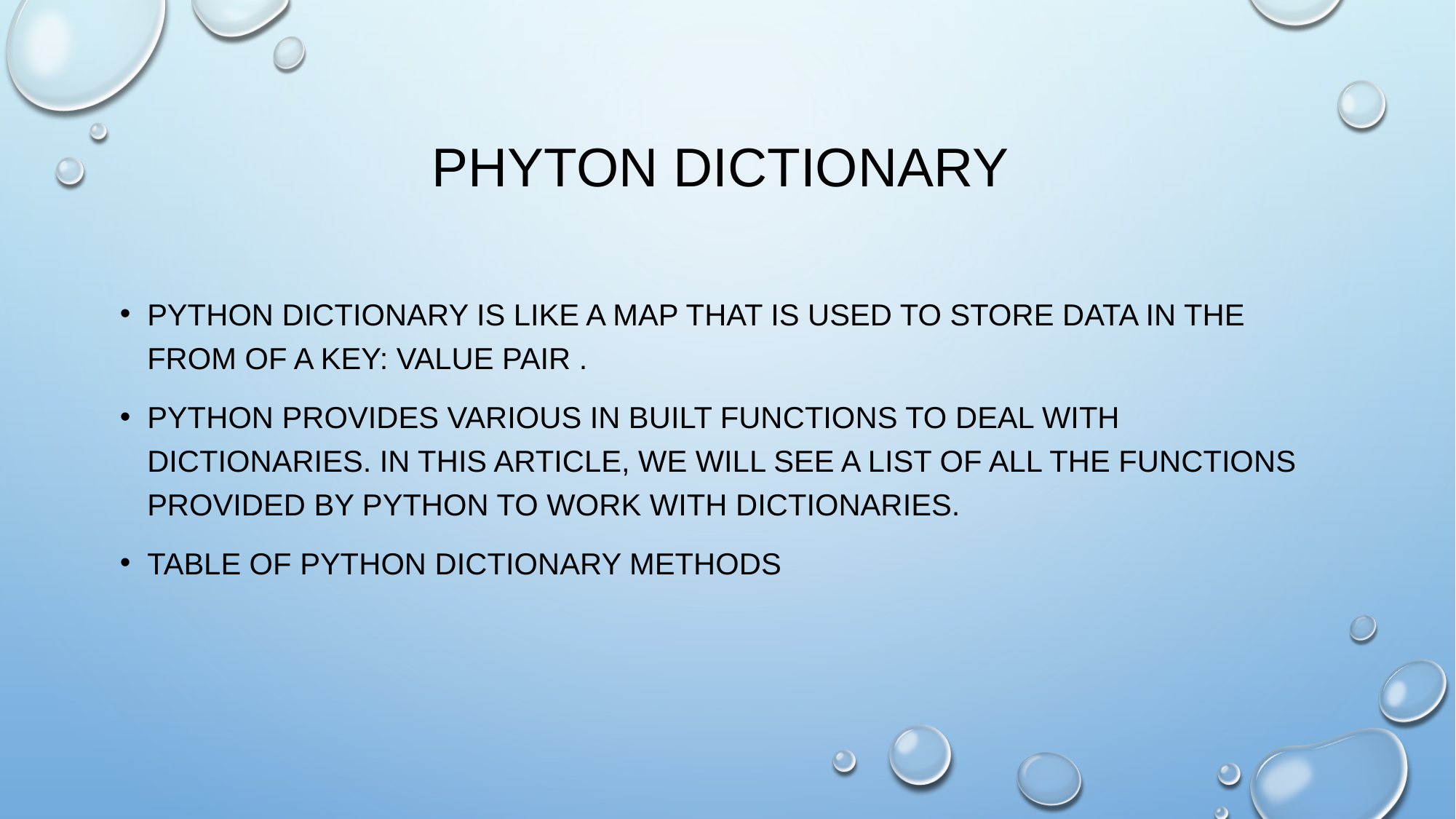

# Phyton dictionary
Python dictionary is like a map that is used to store data in the from of a key: value pair .
Python provides various in built functions to deal with dictionaries. In this article, we will see a list of all the functions provided by python to work with dictionaries.
Table of python dictionary methods